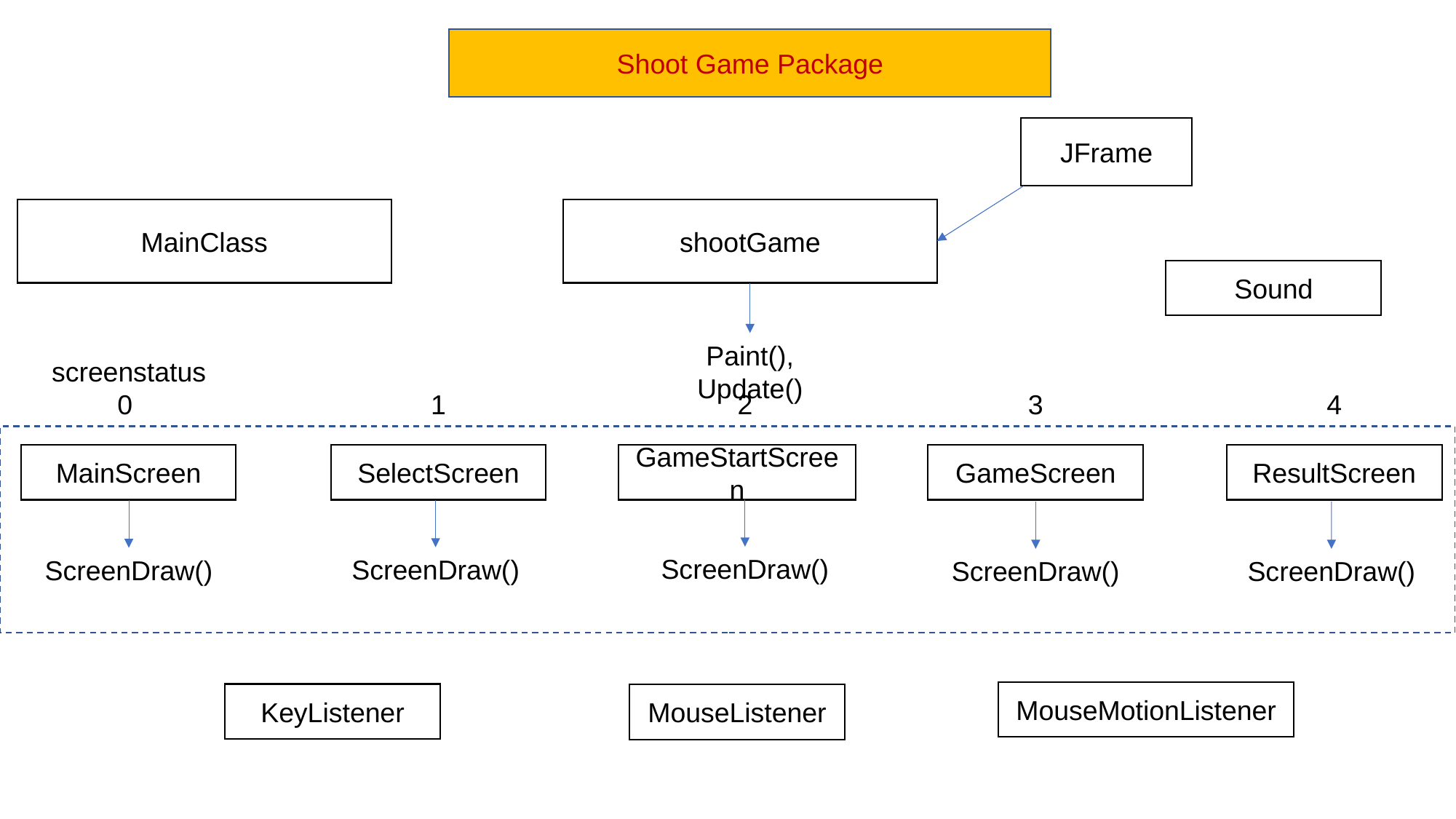

Shoot Game Package
JFrame
MainClass
shootGame
Sound
Paint(), Update()
screenstatus
0
1
2
3
4

MainScreen
SelectScreen
GameStartScreen
GameScreen
ResultScreen
ScreenDraw()
ScreenDraw()
ScreenDraw()
ScreenDraw()
ScreenDraw()
MouseMotionListener
KeyListener
MouseListener